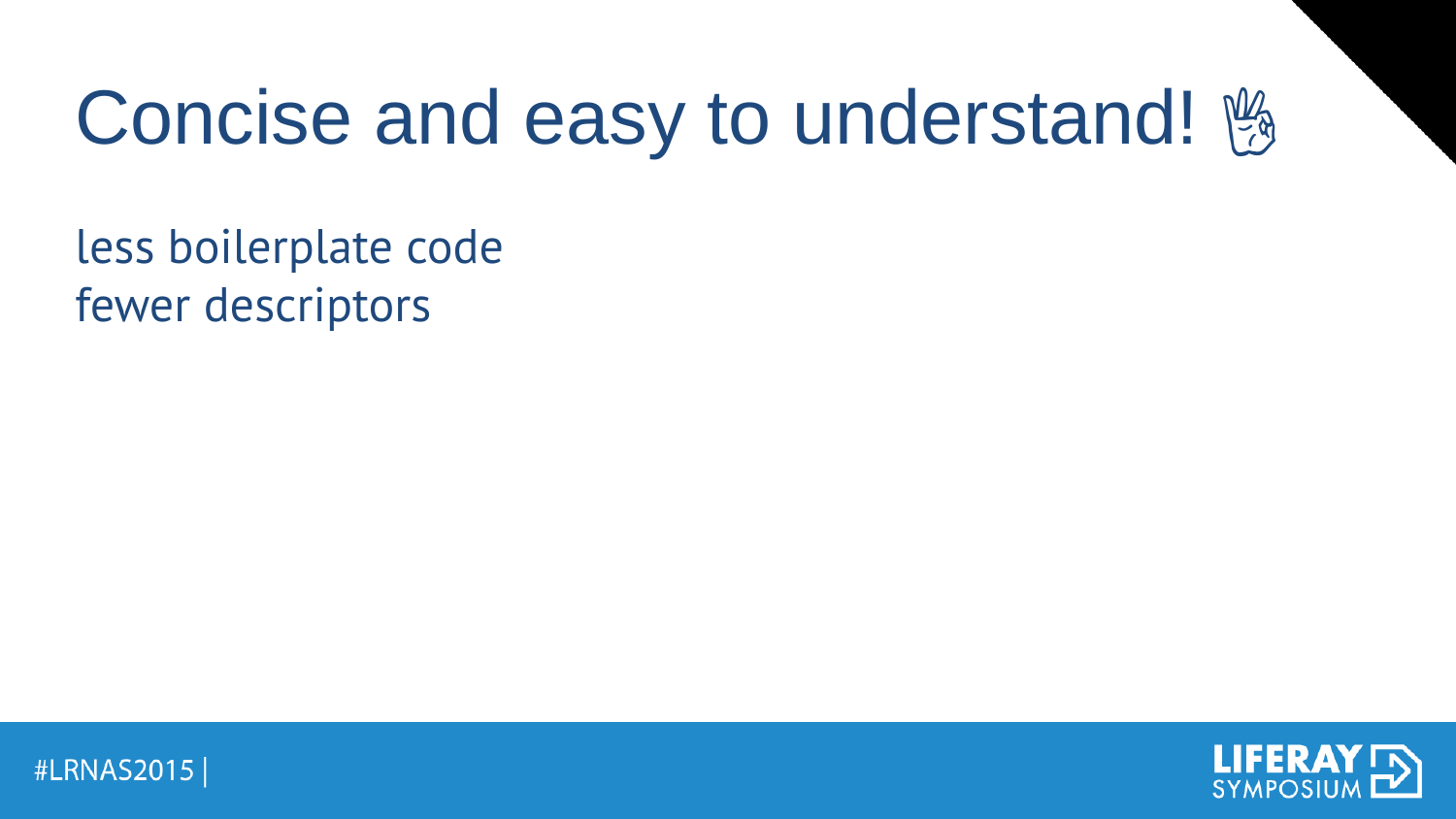

Concise and easy to understand! 👌
less boilerplate code
fewer descriptors